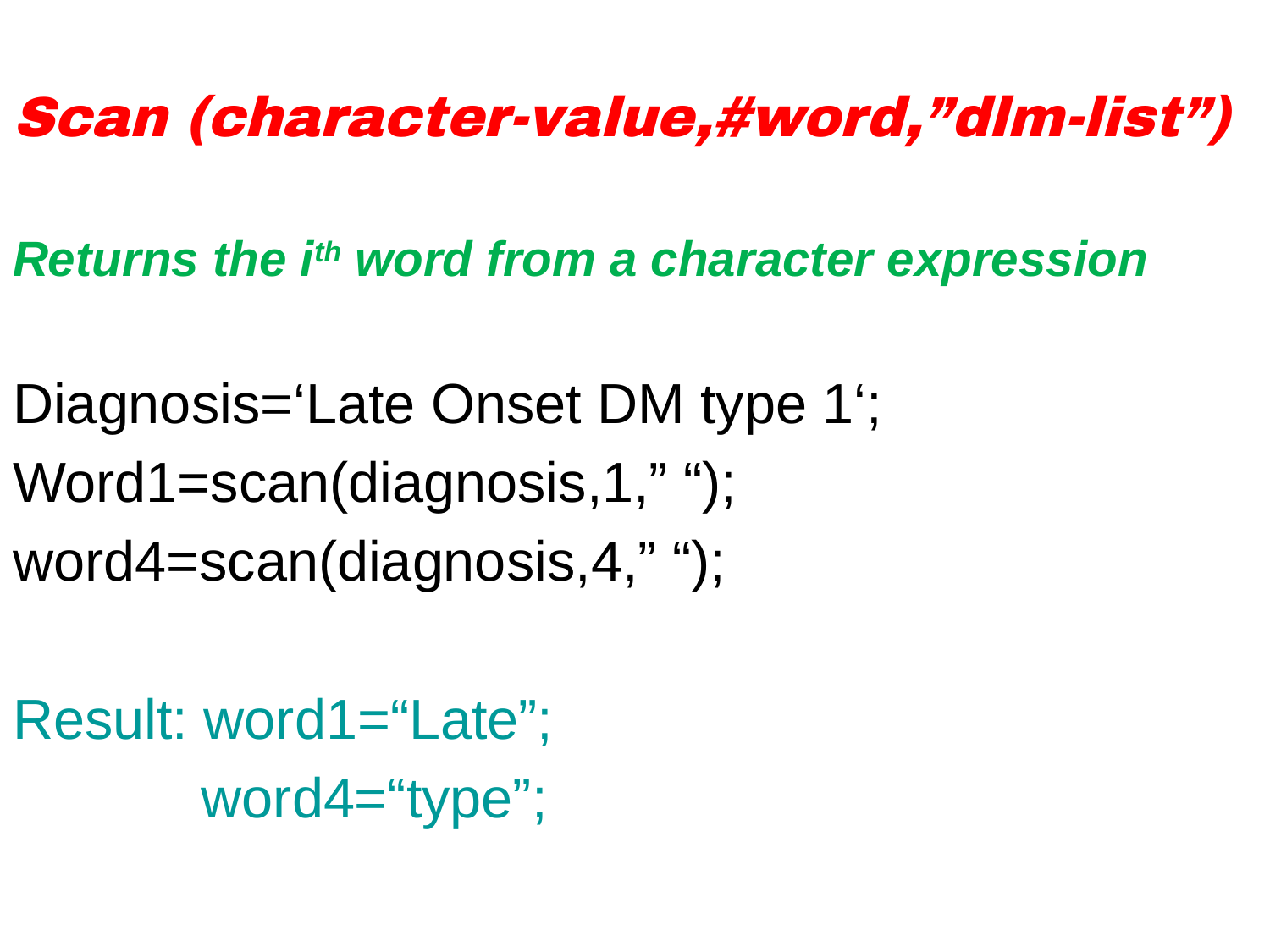

Scan (character-value,#word,”dlm-list”)

Returns the ith word from a character expression

Diagnosis=‘Late Onset DM type 1‘;
Word1=scan(diagnosis,1,” “);
word4=scan(diagnosis,4,” “);

Result: word1=“Late”;
	         word4=“type”;